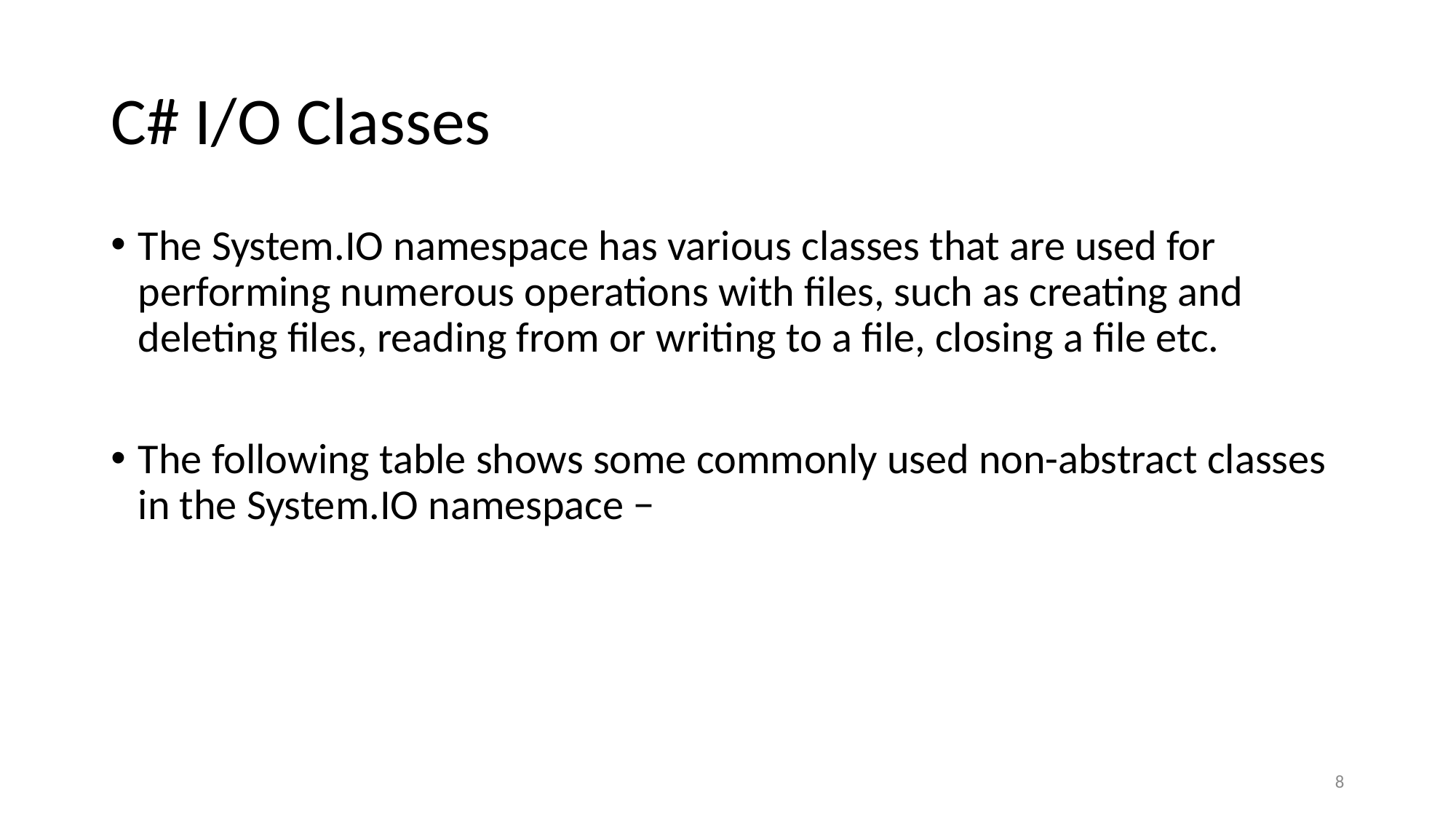

# C# I/O Classes
The System.IO namespace has various classes that are used for performing numerous operations with files, such as creating and deleting files, reading from or writing to a file, closing a file etc.

The following table shows some commonly used non-abstract classes in the System.IO namespace −
8